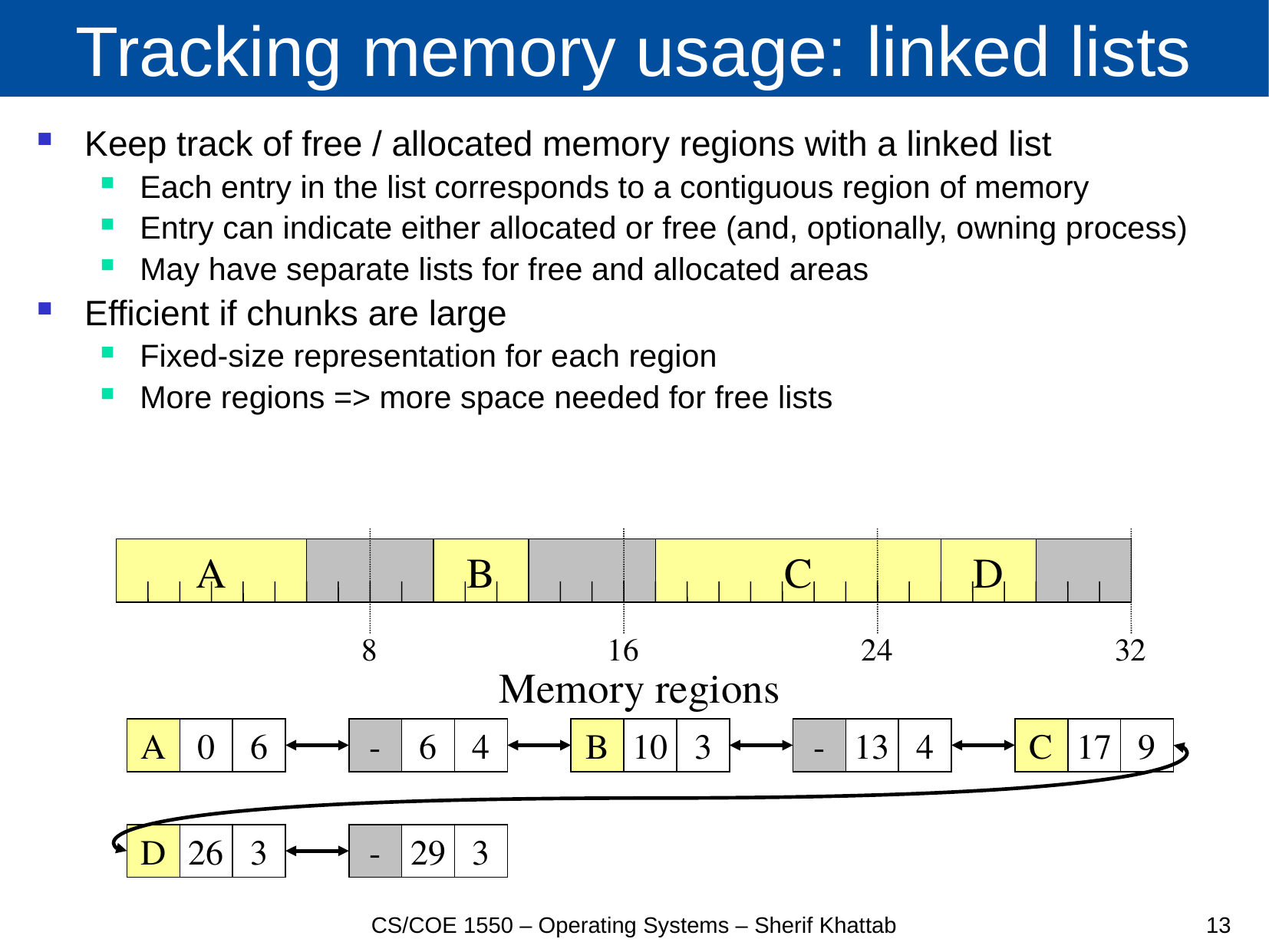

# Tracking memory usage: linked lists
Keep track of free / allocated memory regions with a linked list
Each entry in the list corresponds to a contiguous region of memory
Entry can indicate either allocated or free (and, optionally, owning process)
May have separate lists for free and allocated areas
Efficient if chunks are large
Fixed-size representation for each region
More regions => more space needed for free lists

A
B
C
D

8
16
24
32
Memory regions
A
0
6
-
6
4
B
10
3
-
13
4
C
17
9
D
26
3
-
29
3
CS/COE 1550 – Operating Systems – Sherif Khattab
13